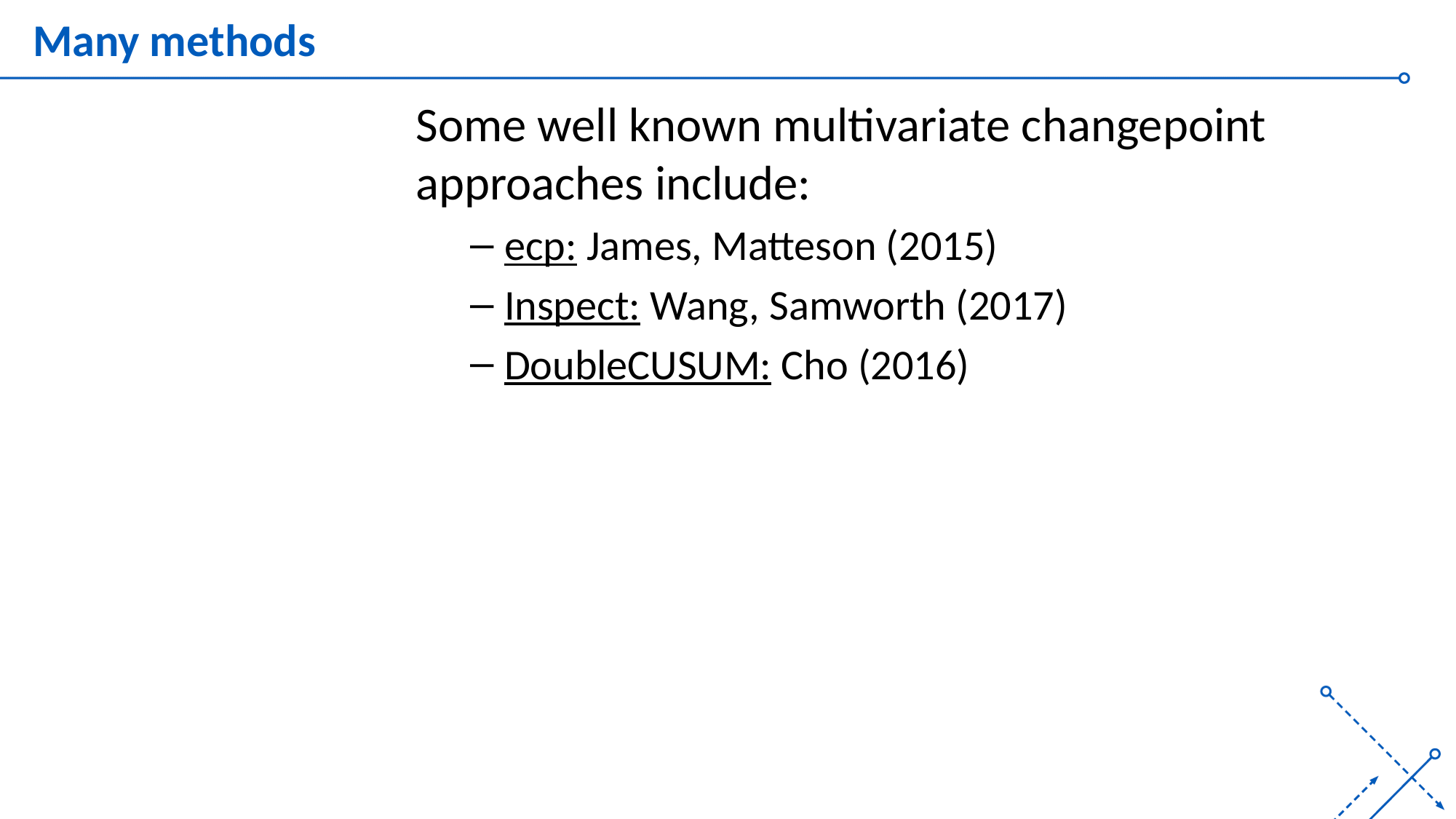

# Many methods
Some well known multivariate changepoint approaches include:
ecp: James, Matteson (2015)
Inspect: Wang, Samworth (2017)
DoubleCUSUM: Cho (2016)